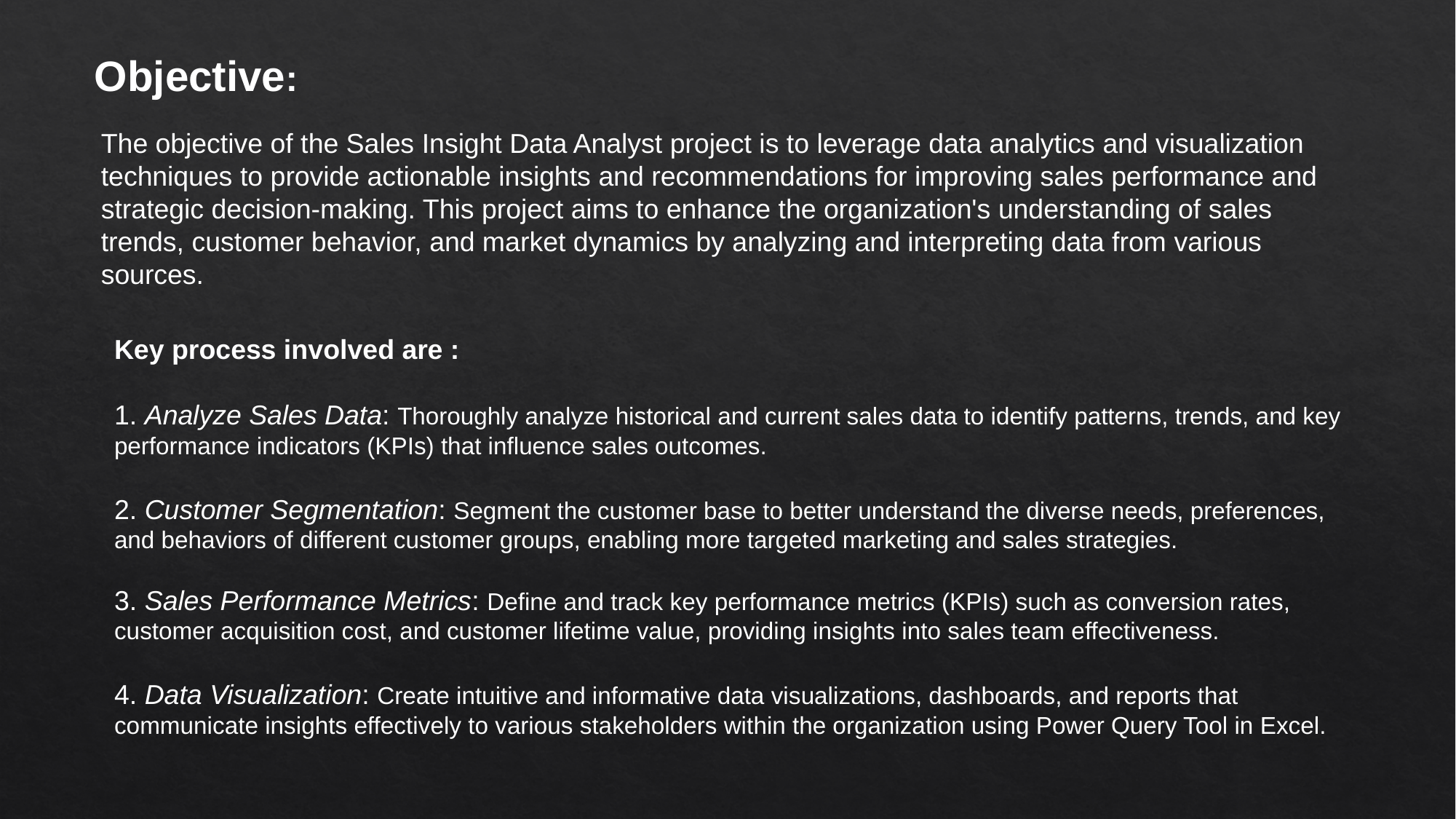

Objective:
The objective of the Sales Insight Data Analyst project is to leverage data analytics and visualization techniques to provide actionable insights and recommendations for improving sales performance and strategic decision-making. This project aims to enhance the organization's understanding of sales trends, customer behavior, and market dynamics by analyzing and interpreting data from various sources.
Key process involved are :

 Analyze Sales Data: Thoroughly analyze historical and current sales data to identify patterns, trends, and key performance indicators (KPIs) that influence sales outcomes.

 Customer Segmentation: Segment the customer base to better understand the diverse needs, preferences, and behaviors of different customer groups, enabling more targeted marketing and sales strategies.

 Sales Performance Metrics: Define and track key performance metrics (KPIs) such as conversion rates, customer acquisition cost, and customer lifetime value, providing insights into sales team effectiveness.

 Data Visualization: Create intuitive and informative data visualizations, dashboards, and reports that communicate insights effectively to various stakeholders within the organization using Power Query Tool in Excel.